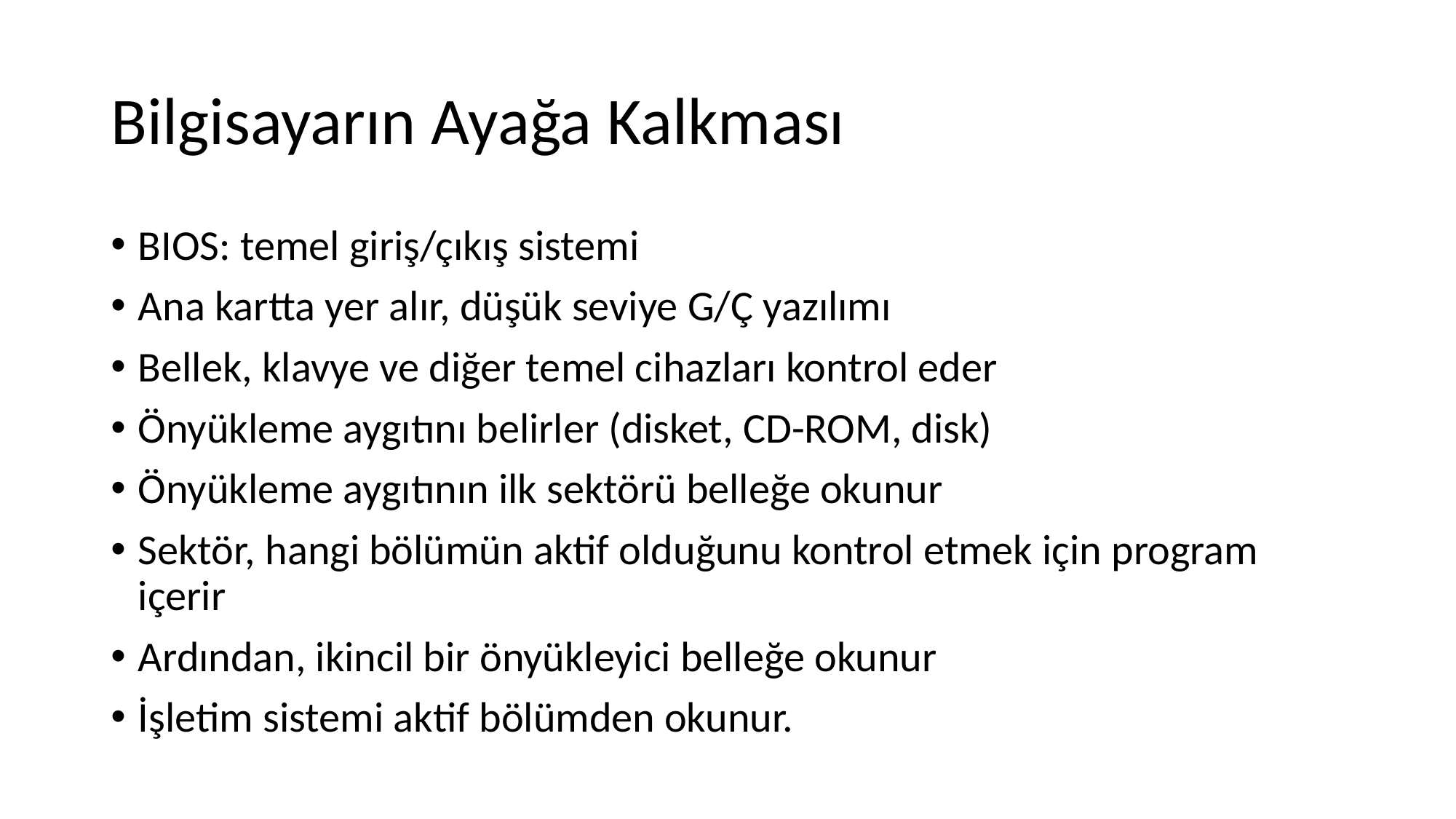

# Bilgisayarın Ayağa Kalkması
BIOS: temel giriş/çıkış sistemi
Ana kartta yer alır, düşük seviye G/Ç yazılımı
Bellek, klavye ve diğer temel cihazları kontrol eder
Önyükleme aygıtını belirler (disket, CD-ROM, disk)
Önyükleme aygıtının ilk sektörü belleğe okunur
Sektör, hangi bölümün aktif olduğunu kontrol etmek için program içerir
Ardından, ikincil bir önyükleyici belleğe okunur
İşletim sistemi aktif bölümden okunur.